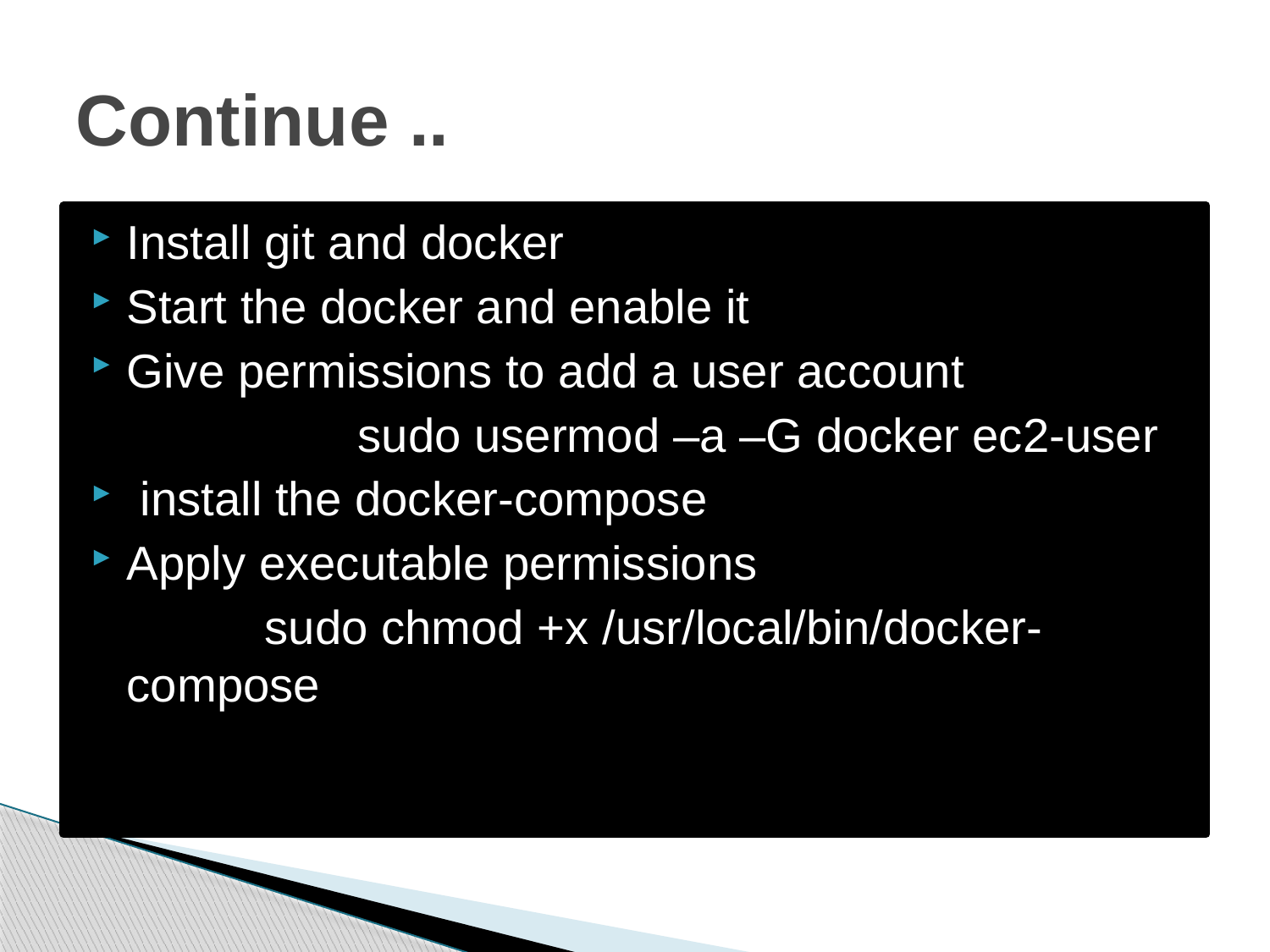

# Continue ..
Install git and docker
Start the docker and enable it
Give permissions to add a user account
                    sudo usermod –a –G docker ec2-user
 install the docker-compose
Apply executable permissions
             sudo chmod +x /usr/local/bin/docker-compose